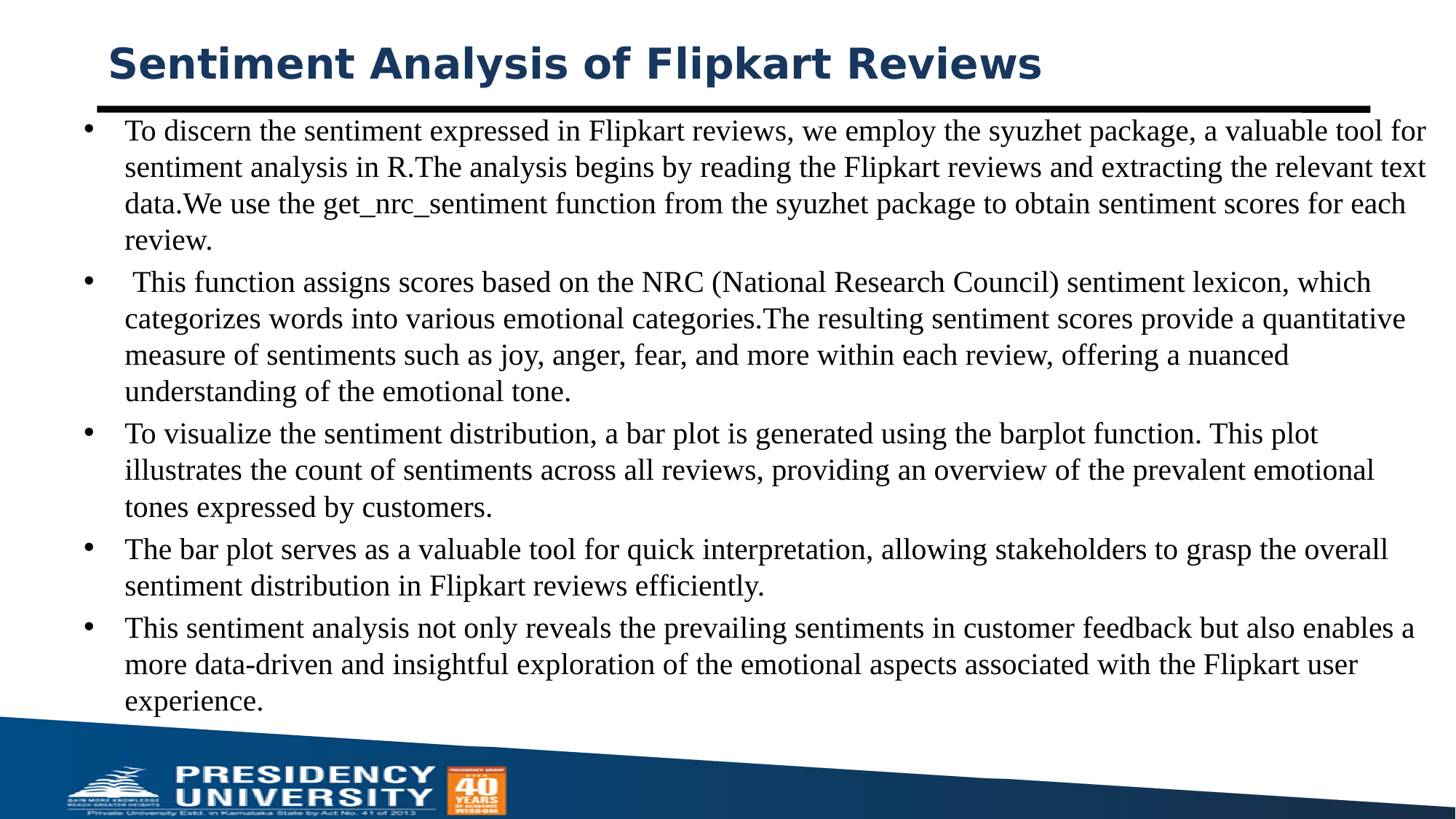

# Sentiment Analysis of Flipkart Reviews
To discern the sentiment expressed in Flipkart reviews, we employ the syuzhet package, a valuable tool for sentiment analysis in R.The analysis begins by reading the Flipkart reviews and extracting the relevant text data.We use the get_nrc_sentiment function from the syuzhet package to obtain sentiment scores for each review.
 This function assigns scores based on the NRC (National Research Council) sentiment lexicon, which categorizes words into various emotional categories.The resulting sentiment scores provide a quantitative measure of sentiments such as joy, anger, fear, and more within each review, offering a nuanced understanding of the emotional tone.
To visualize the sentiment distribution, a bar plot is generated using the barplot function. This plot illustrates the count of sentiments across all reviews, providing an overview of the prevalent emotional tones expressed by customers.
The bar plot serves as a valuable tool for quick interpretation, allowing stakeholders to grasp the overall sentiment distribution in Flipkart reviews efficiently.
This sentiment analysis not only reveals the prevailing sentiments in customer feedback but also enables a more data-driven and insightful exploration of the emotional aspects associated with the Flipkart user experience.